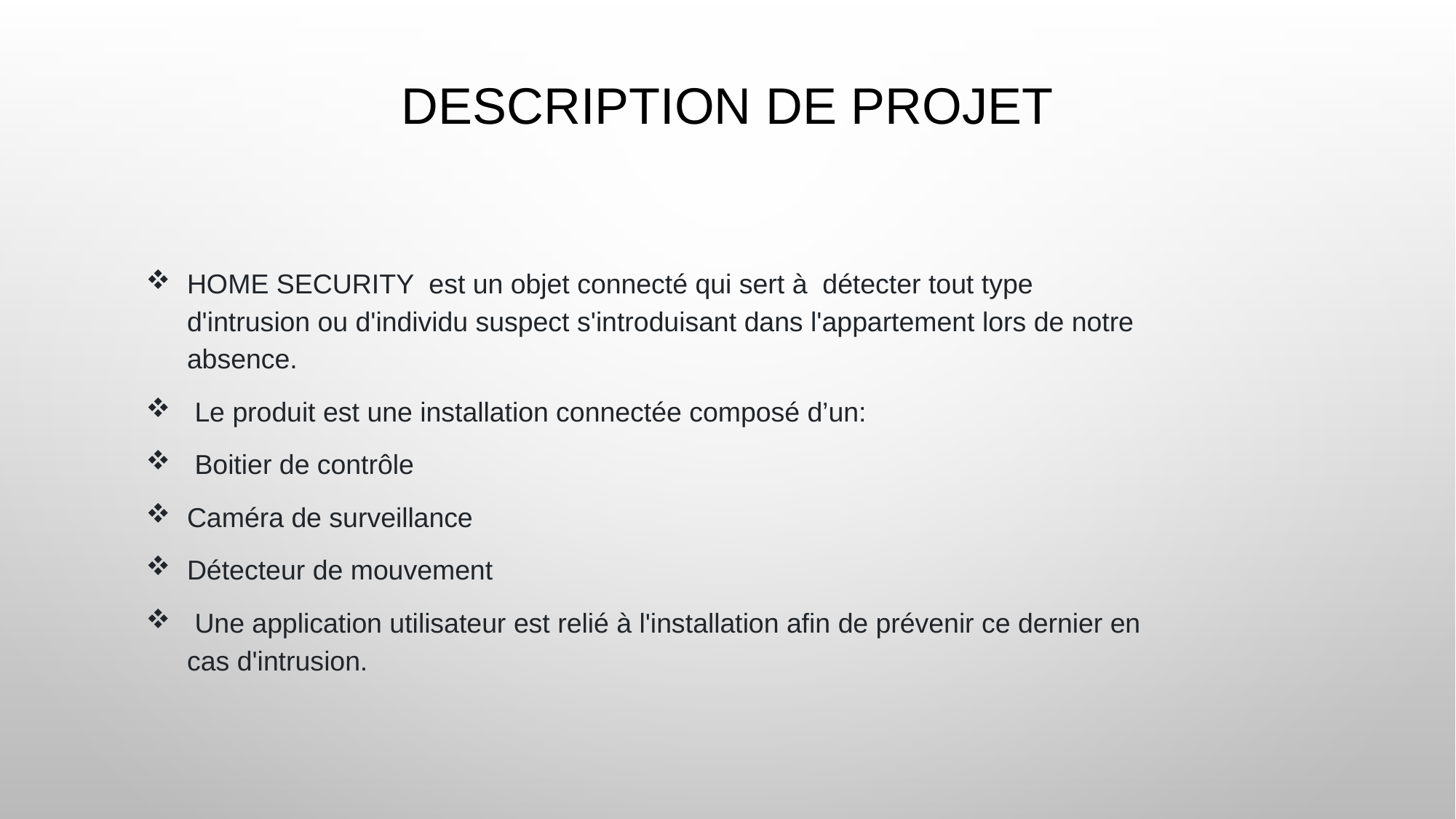

# Description de projet
HOME SECURITY  est un objet connecté qui sert à  détecter tout type d'intrusion ou d'individu suspect s'introduisant dans l'appartement lors de notre absence.
 Le produit est une installation connectée composé d’un:
 Boitier de contrôle
Caméra de surveillance
Détecteur de mouvement
 Une application utilisateur est relié à l'installation afin de prévenir ce dernier en cas d'intrusion.